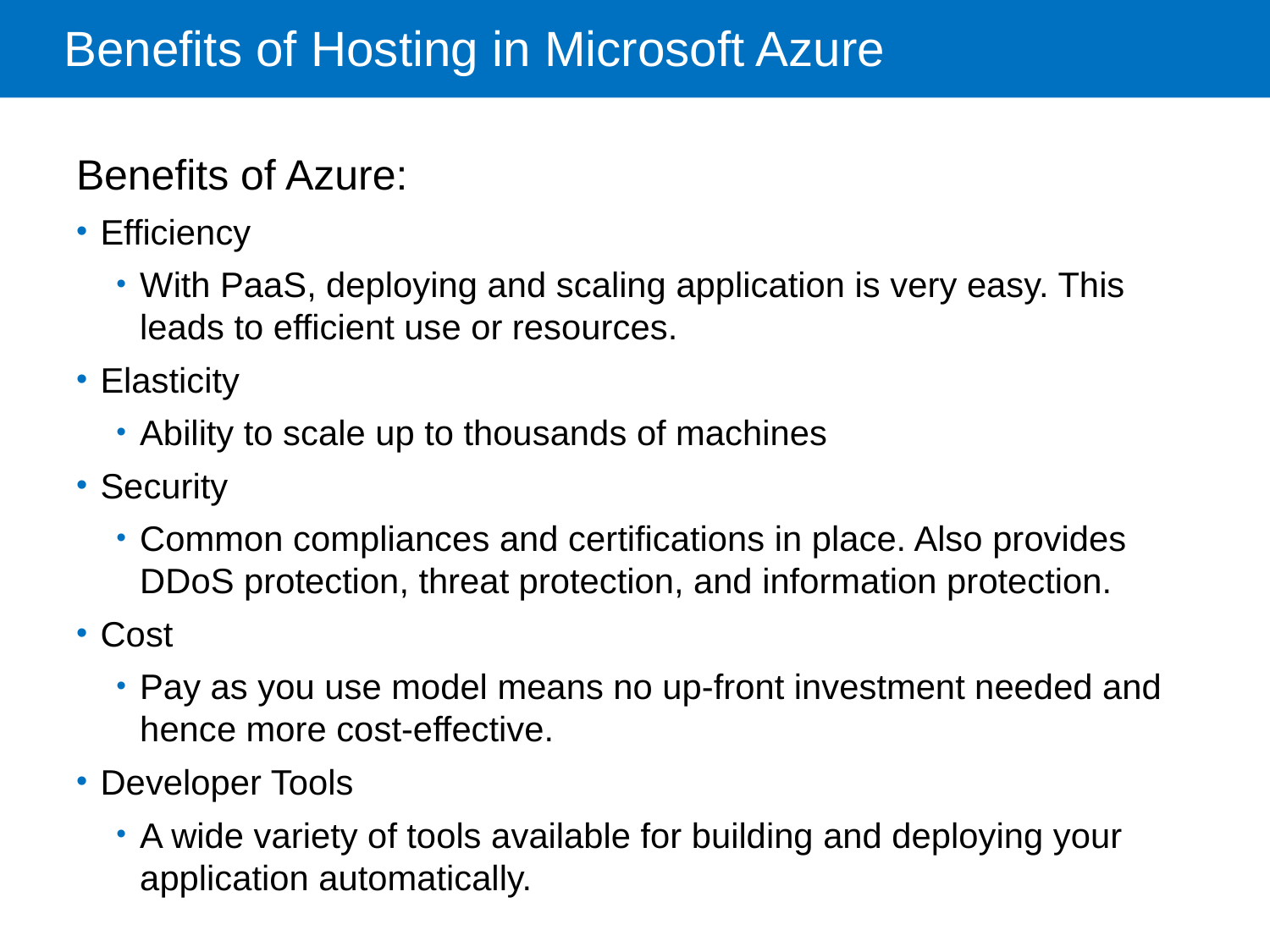

# Benefits of Hosting in Microsoft Azure
Benefits of Azure:
Efficiency
With PaaS, deploying and scaling application is very easy. This leads to efficient use or resources.
Elasticity
Ability to scale up to thousands of machines
Security
Common compliances and certifications in place. Also provides DDoS protection, threat protection, and information protection.
Cost
Pay as you use model means no up-front investment needed and hence more cost-effective.
Developer Tools
A wide variety of tools available for building and deploying your application automatically.